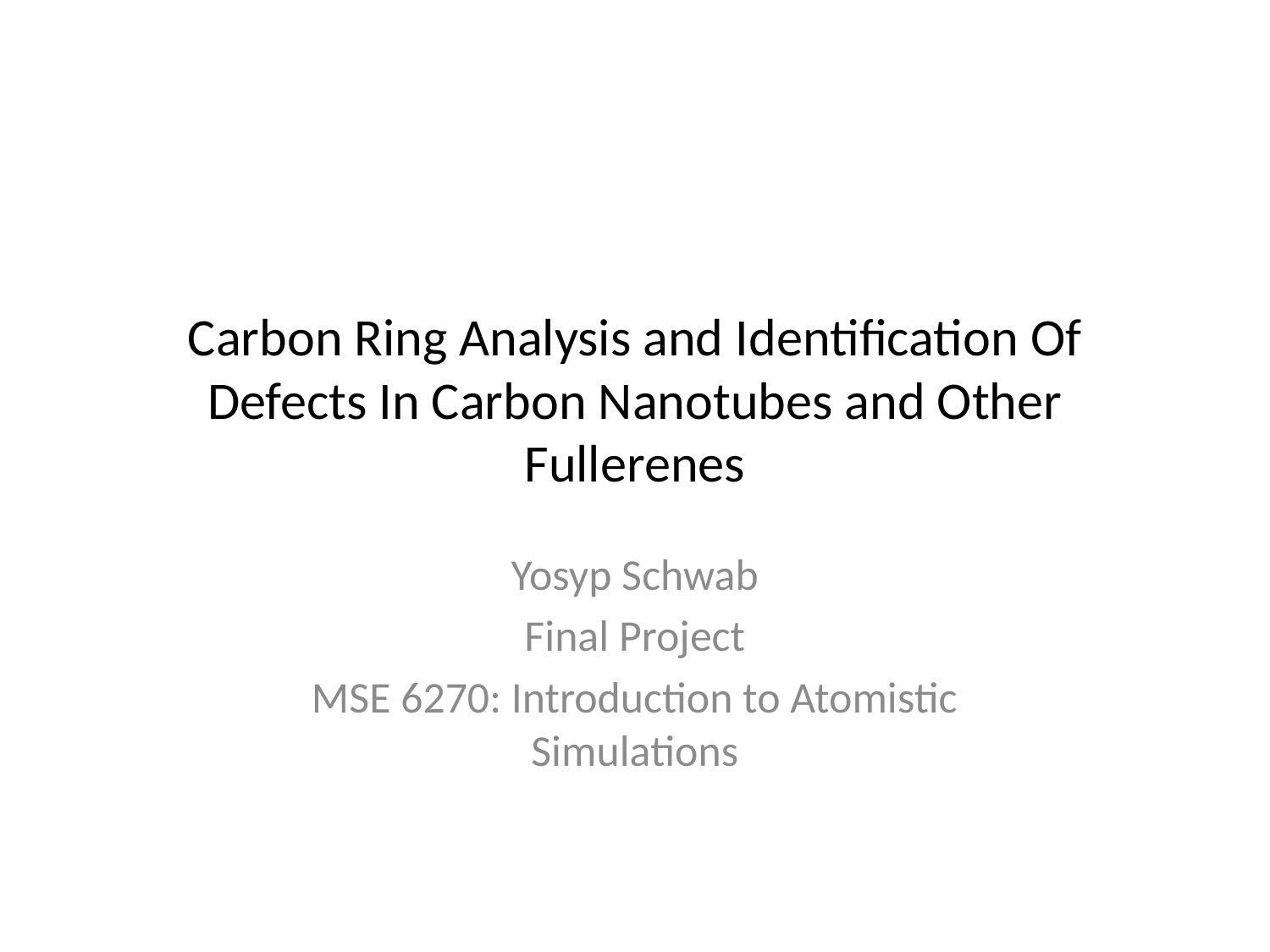

# Carbon Ring Analysis and Identification Of Defects In Carbon Nanotubes and Other Fullerenes
Yosyp Schwab
Final Project
MSE 6270: Introduction to Atomistic Simulations